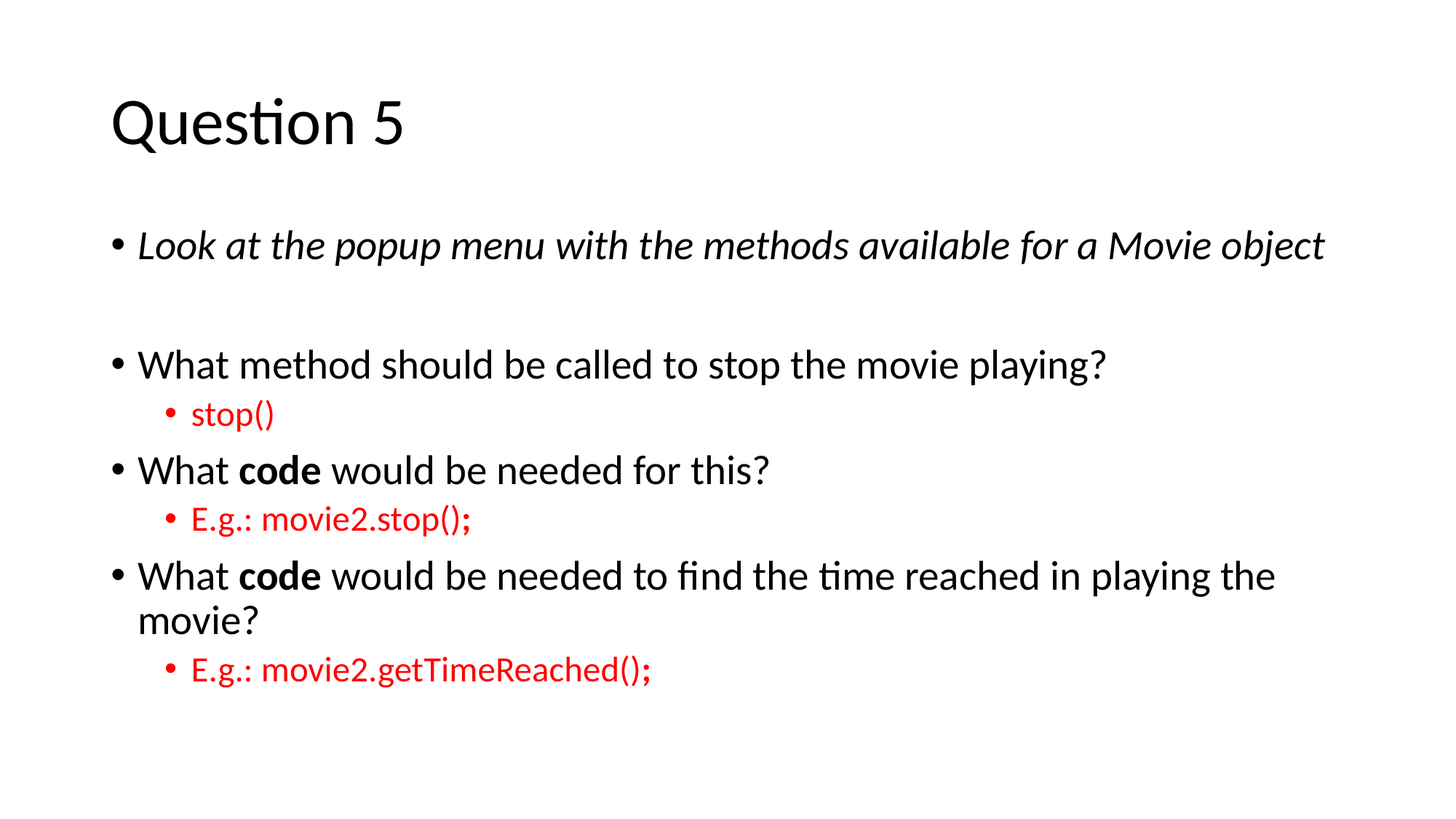

# Question 5
Look at the popup menu with the methods available for a Movie object

What method should be called to stop the movie playing?
stop()
What code would be needed for this?
E.g.: movie2.stop();
What code would be needed to find the time reached in playing the movie?
E.g.: movie2.getTimeReached();